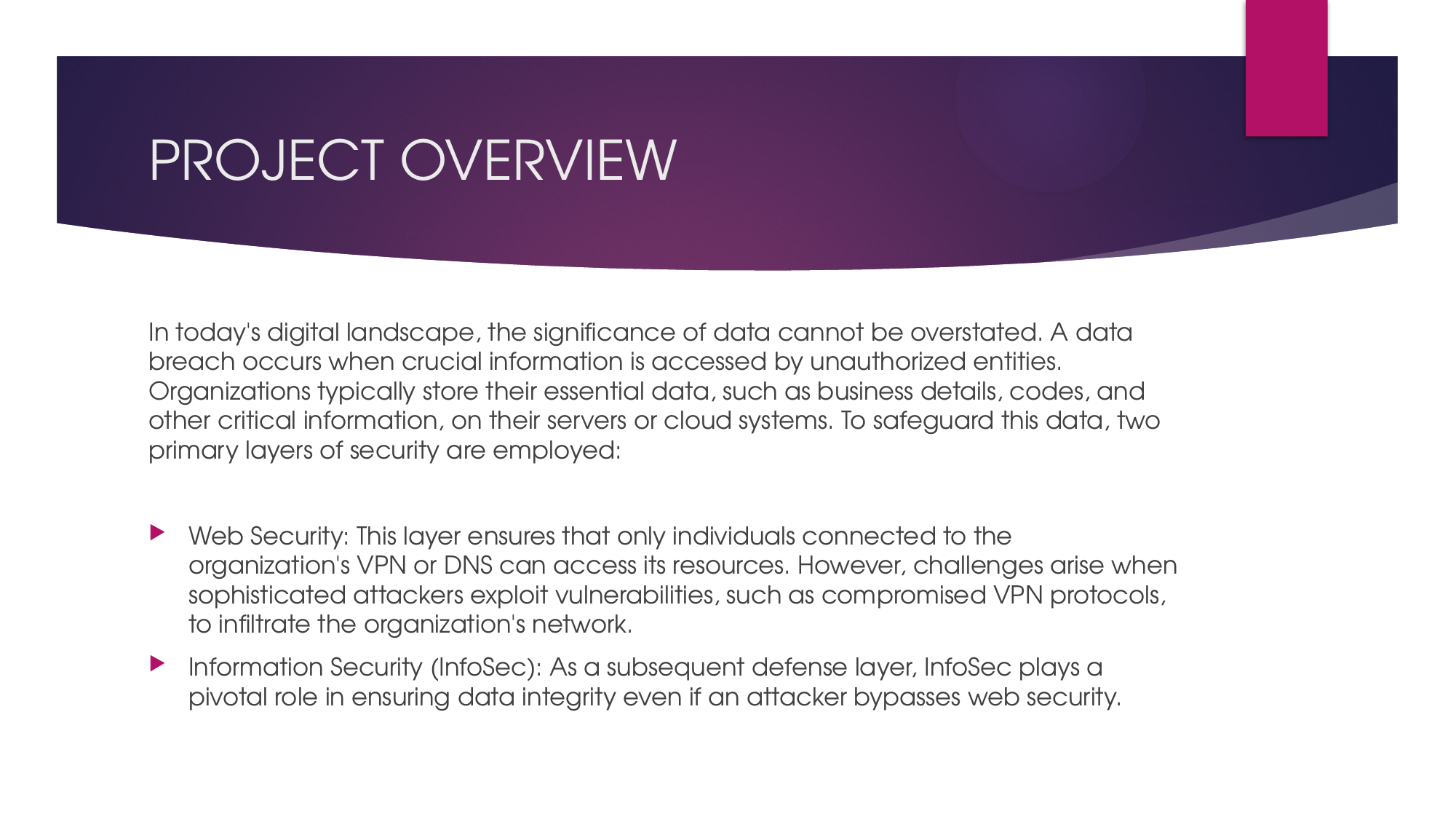

# PROJECT OVERVIEW
In today's digital landscape, the significance of data cannot be overstated. A data breach occurs when crucial information is accessed by unauthorized entities. Organizations typically store their essential data, such as business details, codes, and other critical information, on their servers or cloud systems. To safeguard this data, two primary layers of security are employed:

Web Security: This layer ensures that only individuals connected to the organization's VPN or DNS can access its resources. However, challenges arise when sophisticated attackers exploit vulnerabilities, such as compromised VPN protocols, to infiltrate the organization's network.
Information Security (InfoSec): As a subsequent defense layer, InfoSec plays a pivotal role in ensuring data integrity even if an attacker bypasses web security.